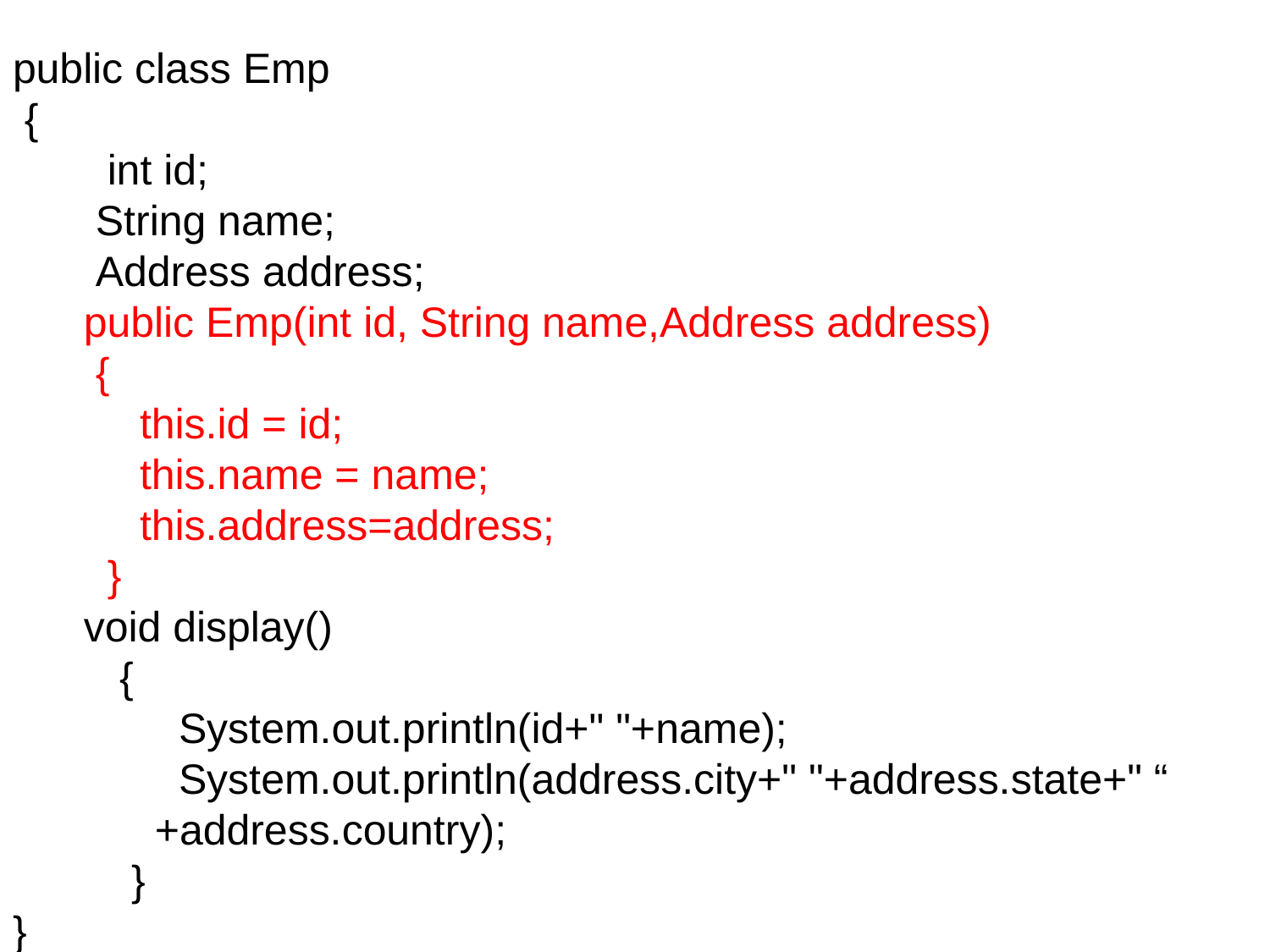

public class Emp
 {
        int id;
       String name;
       Address address;
      public Emp(int id, String name,Address address)
       {
    	this.id = id;
    	this.name = name;
    	this.address=address;
        }
      void display()
         {
              System.out.println(id+" "+name);
              System.out.println(address.city+" "+address.state+" “
            +address.country);
          }
}